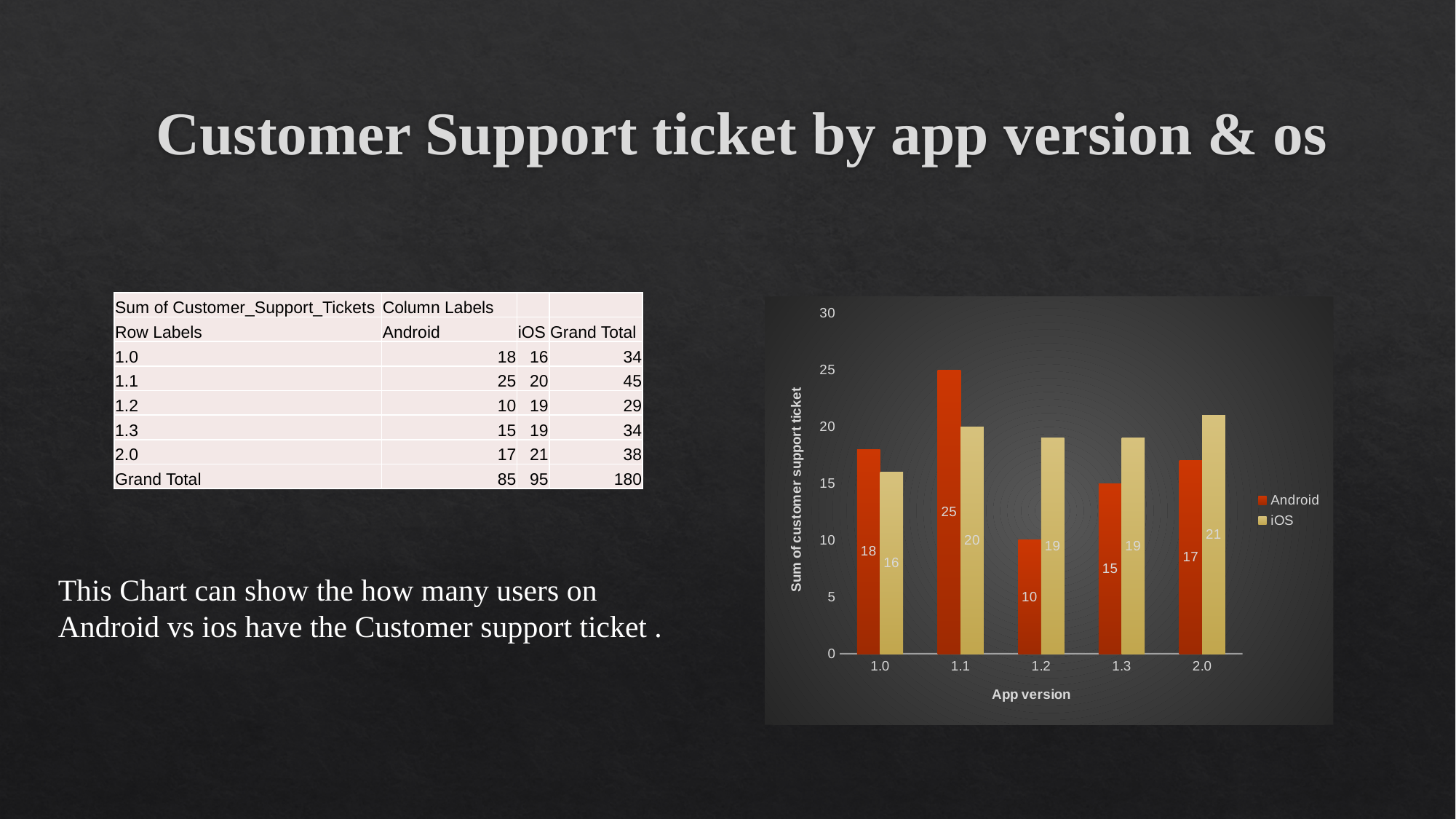

# Customer Support ticket by app version & os
| Sum of Customer\_Support\_Tickets | Column Labels |  |  |
| --- | --- | --- | --- |
| Row Labels | Android | iOS | Grand Total |
| 1.0 | 18 | 16 | 34 |
| 1.1 | 25 | 20 | 45 |
| 1.2 | 10 | 19 | 29 |
| 1.3 | 15 | 19 | 34 |
| 2.0 | 17 | 21 | 38 |
| Grand Total | 85 | 95 | 180 |

### Chart

| Category | Android | iOS |
|---|---|---|
| 1.0 | 18.0 | 16.0 |
| 1.1 | 25.0 | 20.0 |
| 1.2 | 10.0 | 19.0 |
| 1.3 | 15.0 | 19.0 |
| 2.0 | 17.0 | 21.0 |
This Chart can show the how many users on
Android vs ios have the Customer support ticket .